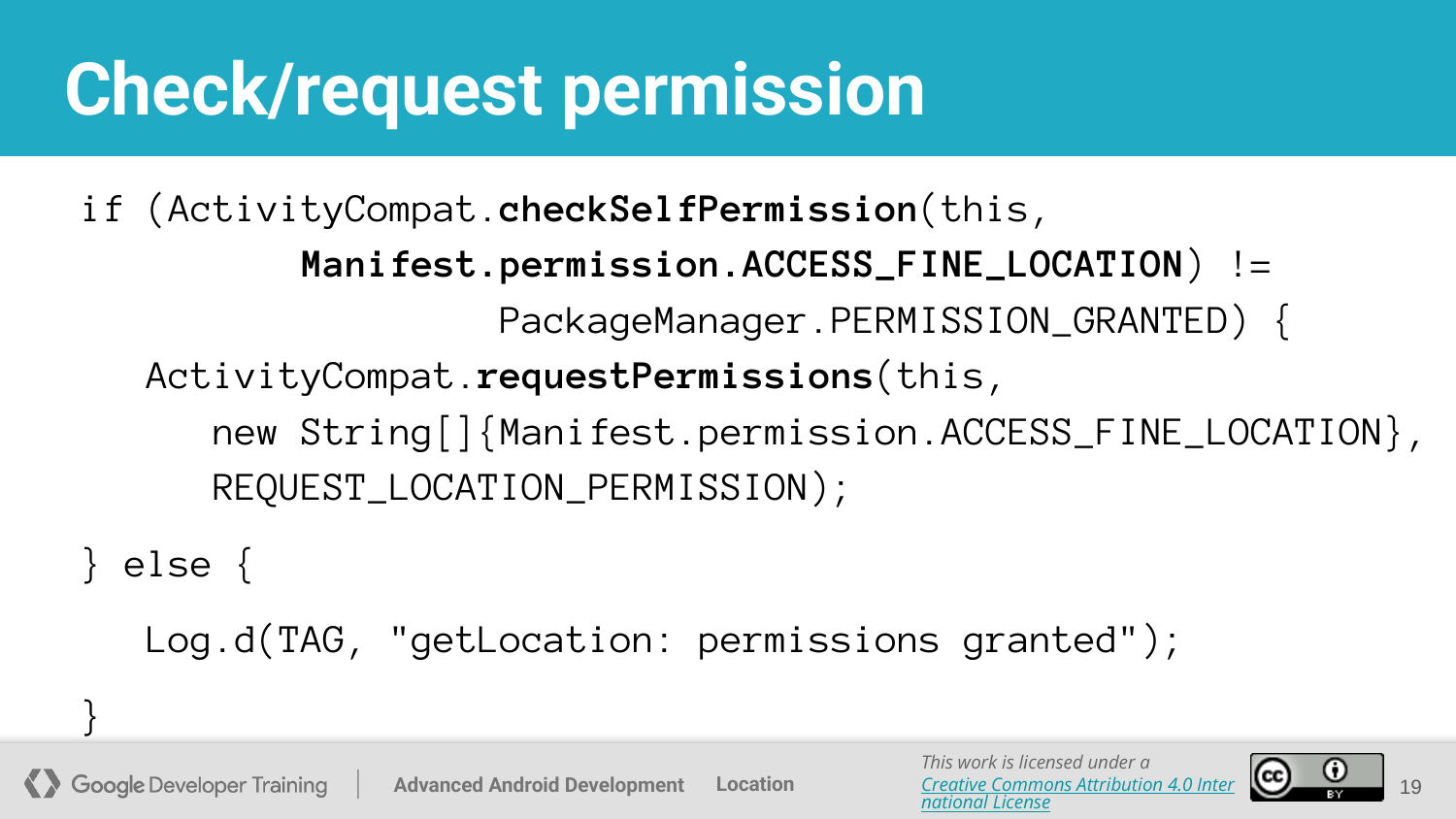

# Check/request permission
   if (ActivityCompat.checkSelfPermission(this,
             Manifest.permission.ACCESS_FINE_LOCATION) !=
                      PackageManager.PERMISSION_GRANTED) {
      ActivityCompat.requestPermissions(this,
         new String[]{Manifest.permission.ACCESS_FINE_LOCATION},
         REQUEST_LOCATION_PERMISSION);
   } else {
      Log.d(TAG, "getLocation: permissions granted");
   }

19